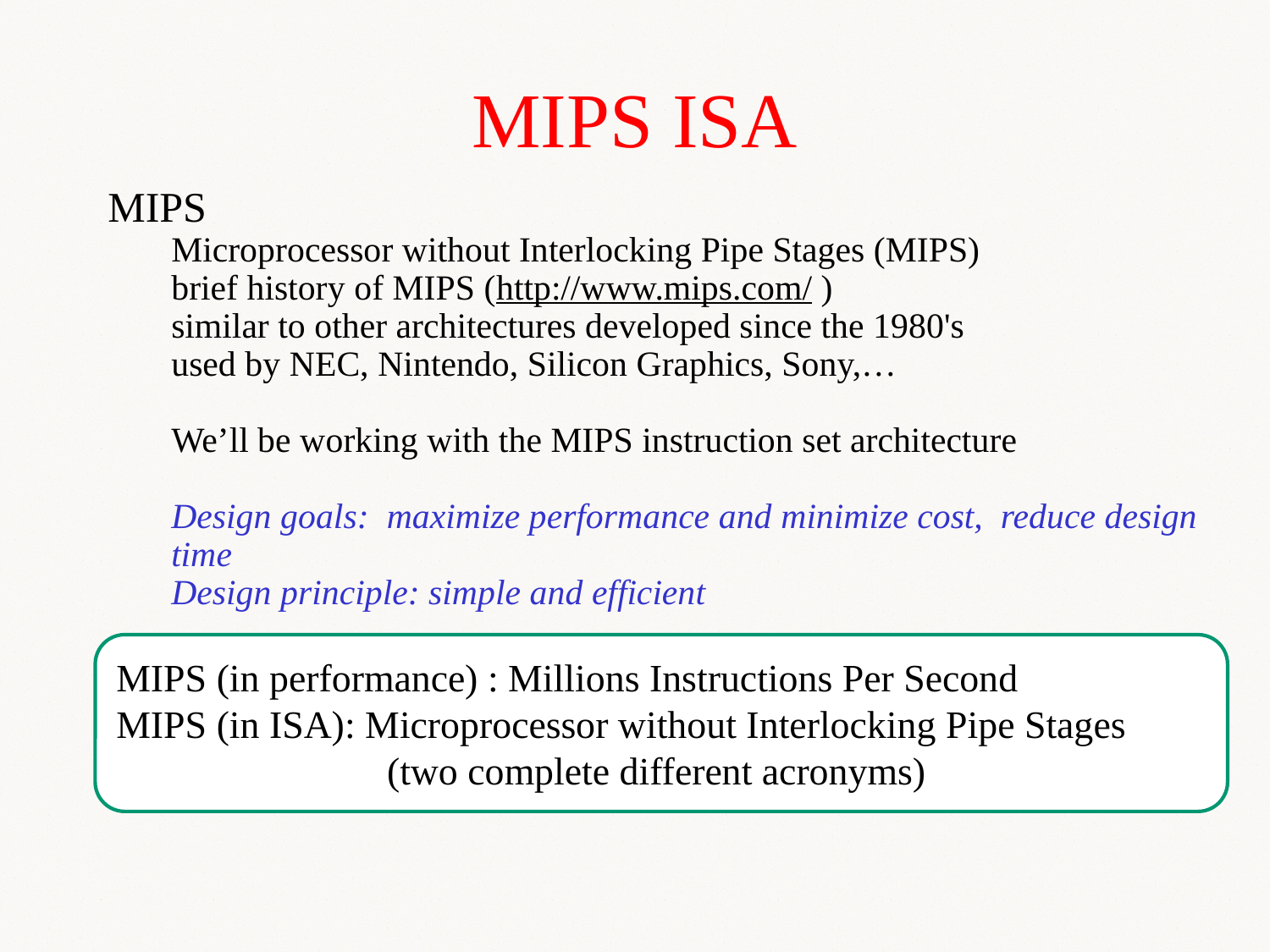

# MIPS ISA
MIPS
Microprocessor without Interlocking Pipe Stages (MIPS)
brief history of MIPS (http://www.mips.com/ )
similar to other architectures developed since the 1980's
used by NEC, Nintendo, Silicon Graphics, Sony,…

We’ll be working with the MIPS instruction set architecture

Design goals:  maximize performance and minimize cost,  reduce design time
Design principle: simple and efficient
MIPS (in performance) : Millions Instructions Per Second
MIPS (in ISA): Microprocessor without Interlocking Pipe Stages
(two complete different acronyms)